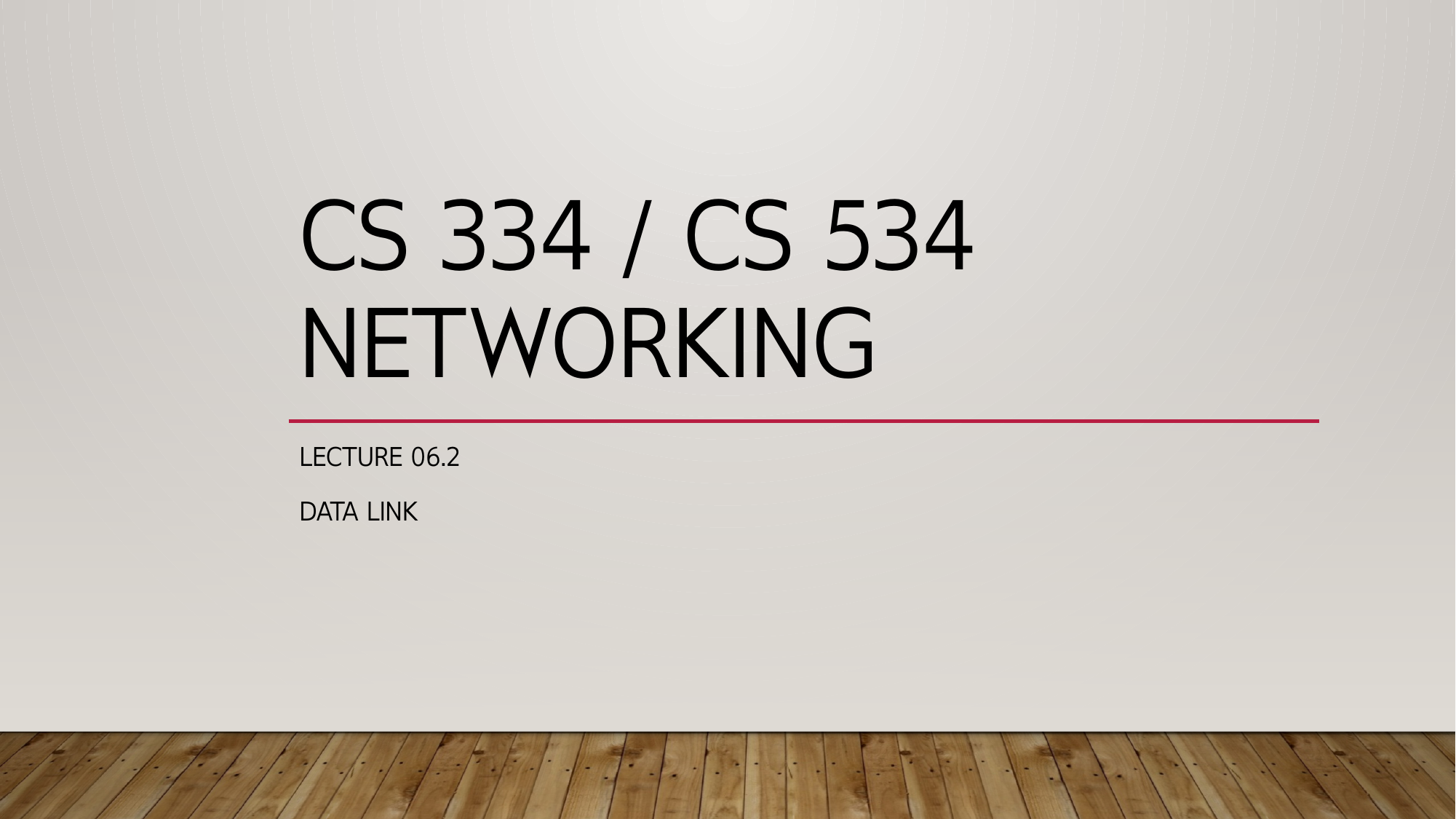

# CS 334 / CS 534 Networking
Lecture 06.2
Data Link